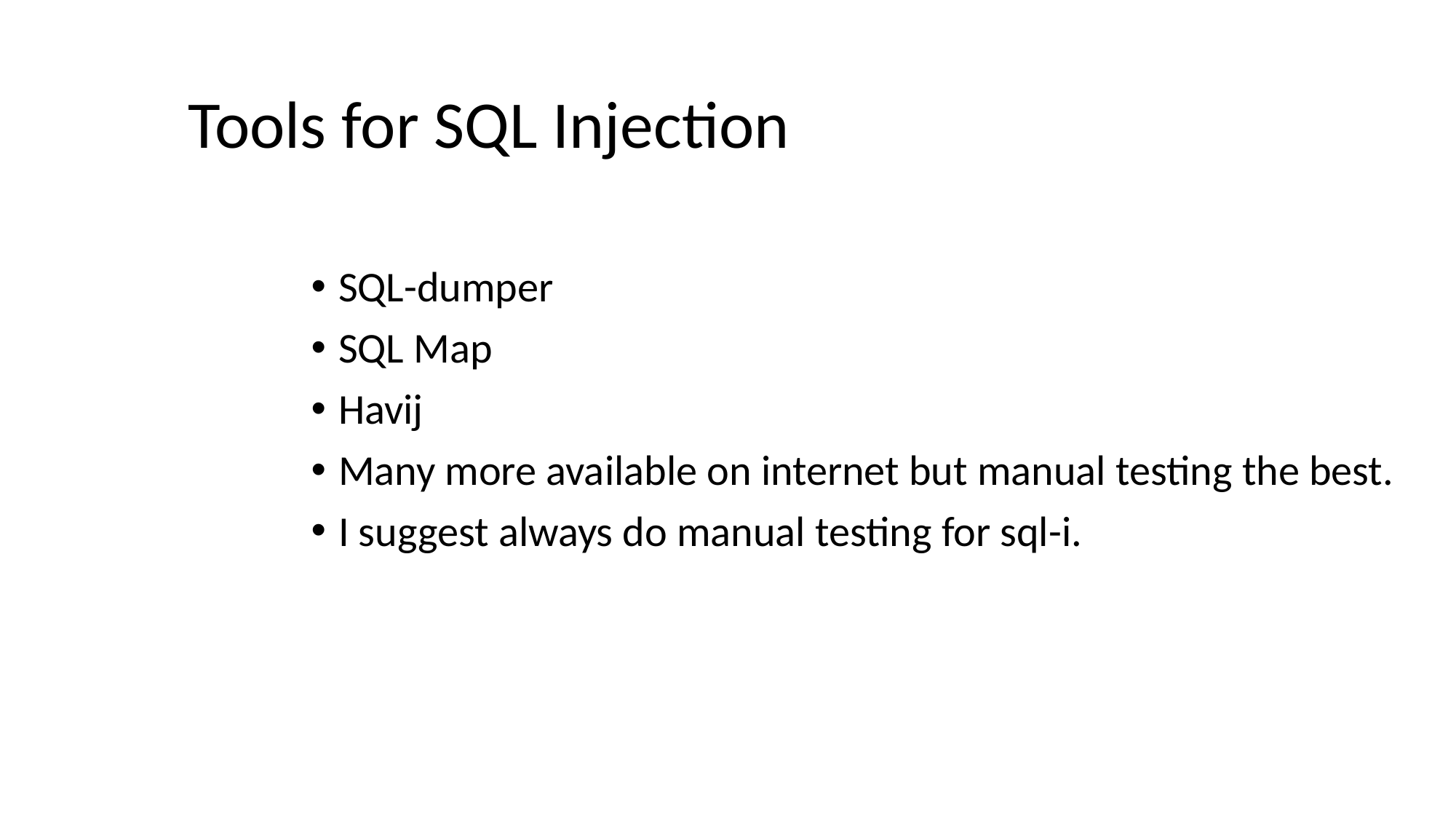

# Tools for SQL Injection
SQL-dumper
SQL Map
Havij
Many more available on internet but manual testing the best.
I suggest always do manual testing for sql-i.